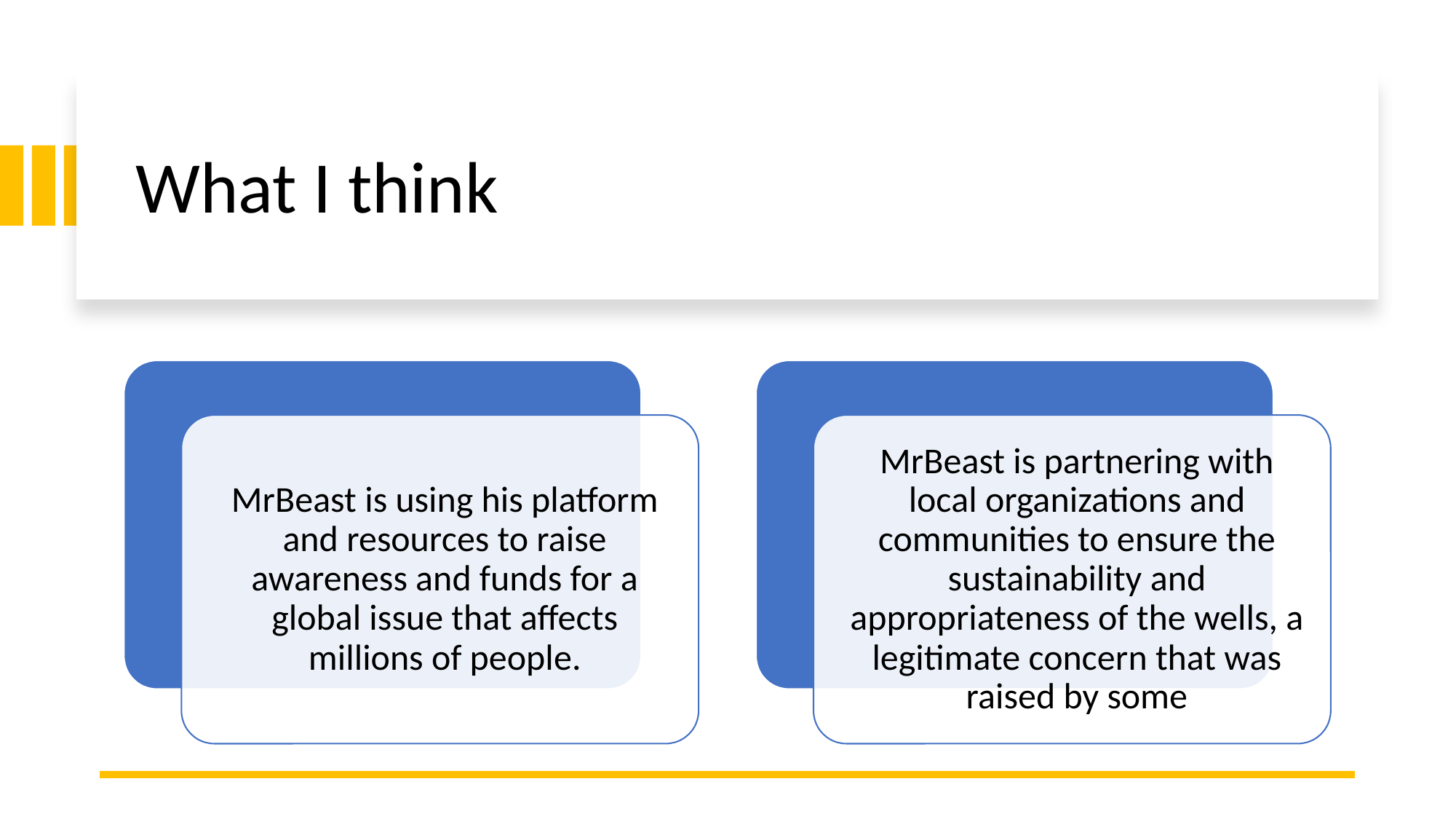

# What I think

MrBeast is using his platform and resources to raise awareness and funds for a global issue that affects millions of people.
MrBeast is partnering with local organizations and communities to ensure the sustainability and appropriateness of the wells, a legitimate concern that was raised by some